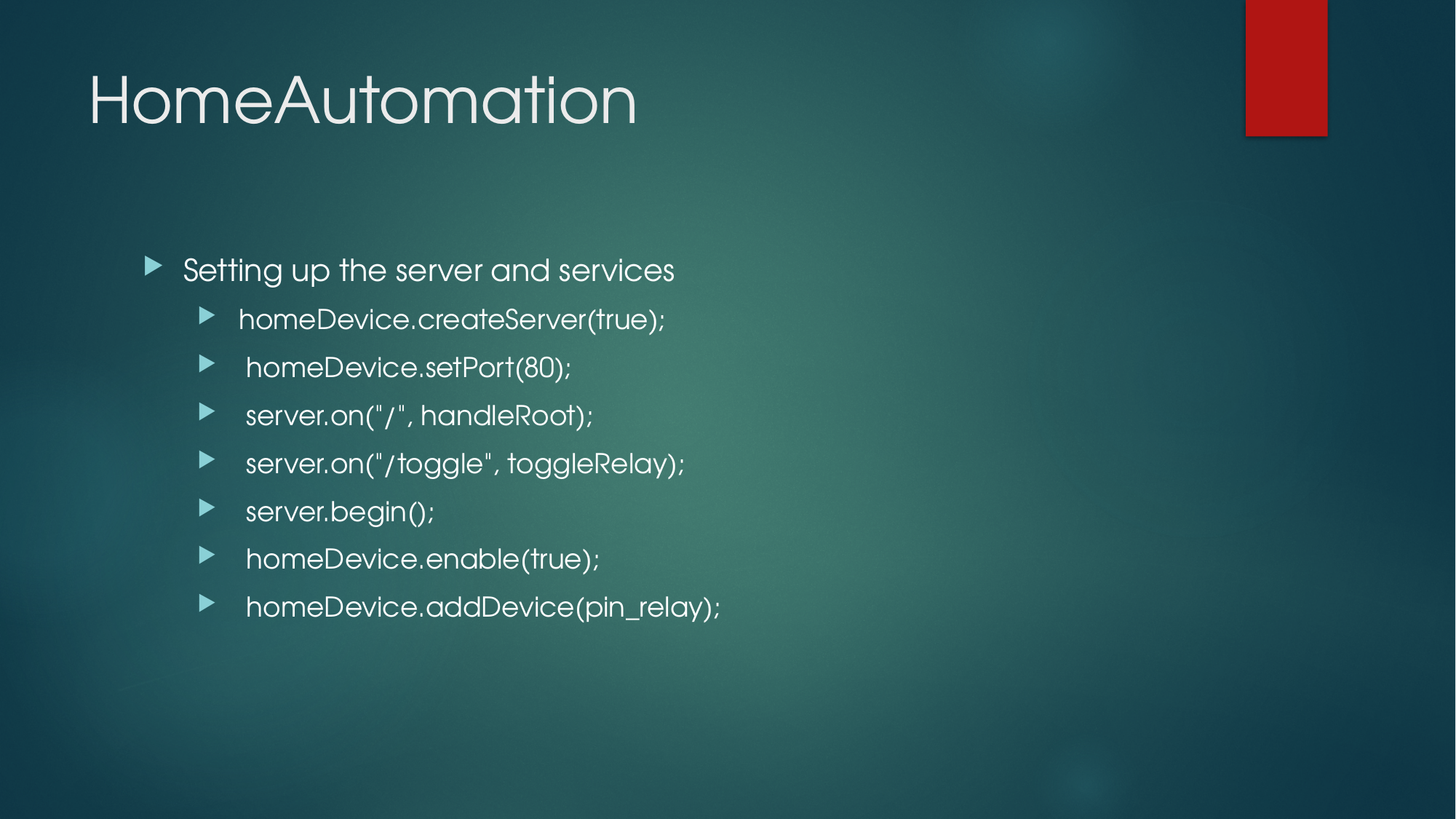

# HomeAutomation
Setting up the server and services
 homeDevice.createServer(true);
  homeDevice.setPort(80);
  server.on("/", handleRoot);
  server.on("/toggle", toggleRelay);
  server.begin();
  homeDevice.enable(true);
  homeDevice.addDevice(pin_relay);